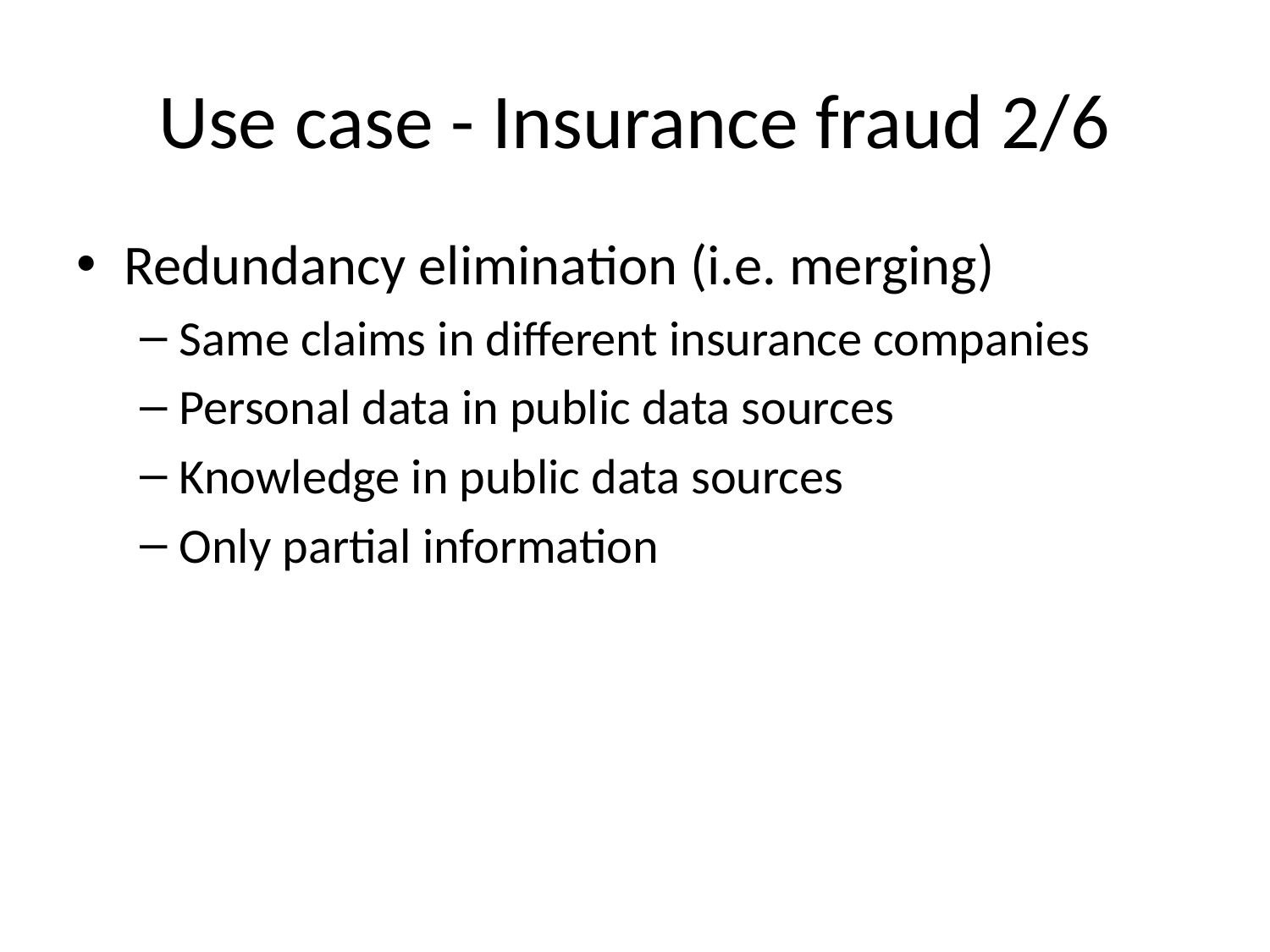

# Use case - Insurance fraud 2/6
Redundancy elimination (i.e. merging)
Same claims in different insurance companies
Personal data in public data sources
Knowledge in public data sources
Only partial information